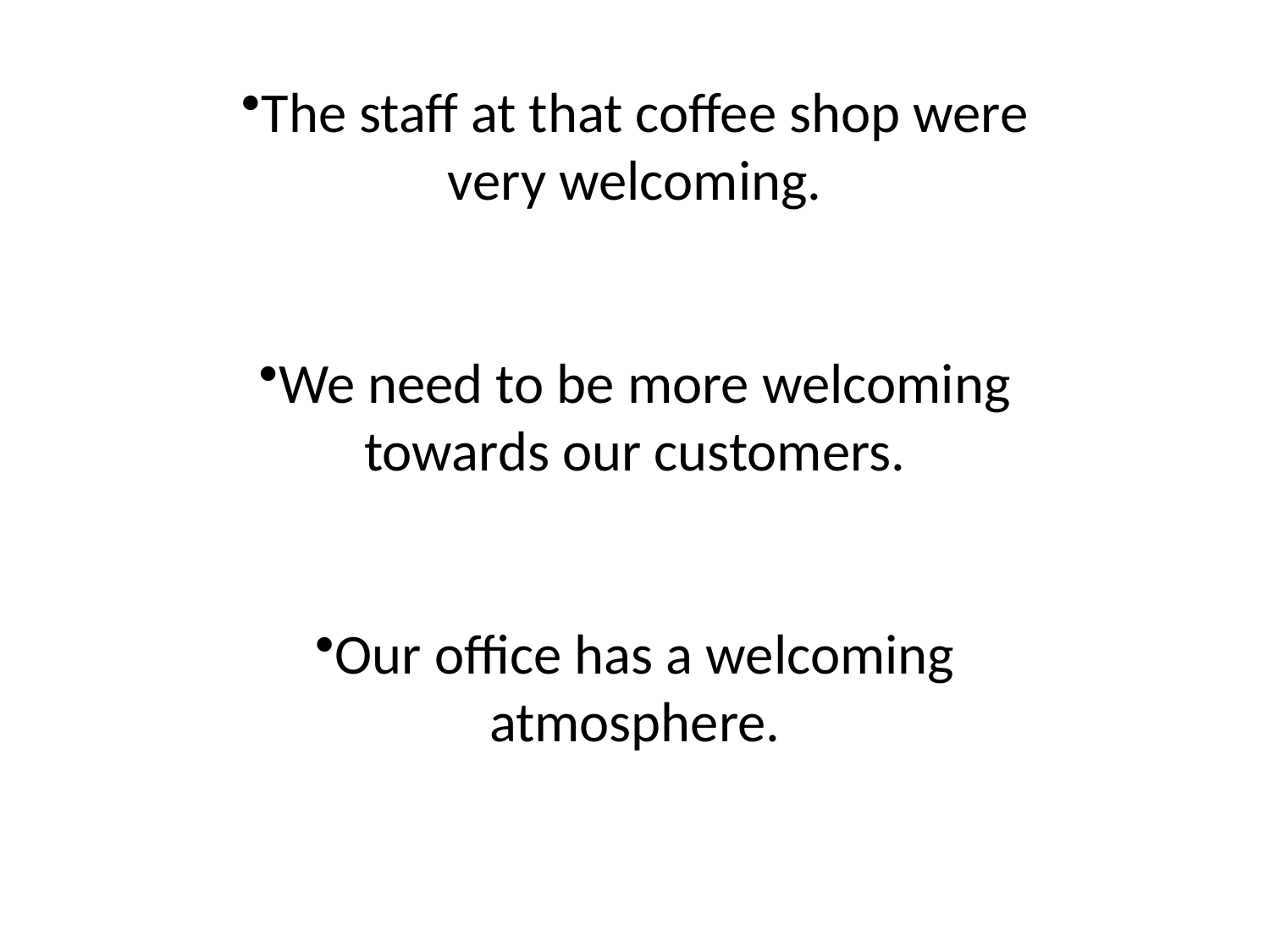

The staff at that coffee shop were very welcoming.

We need to be more welcoming towards our customers.

Our office has a welcoming atmosphere.